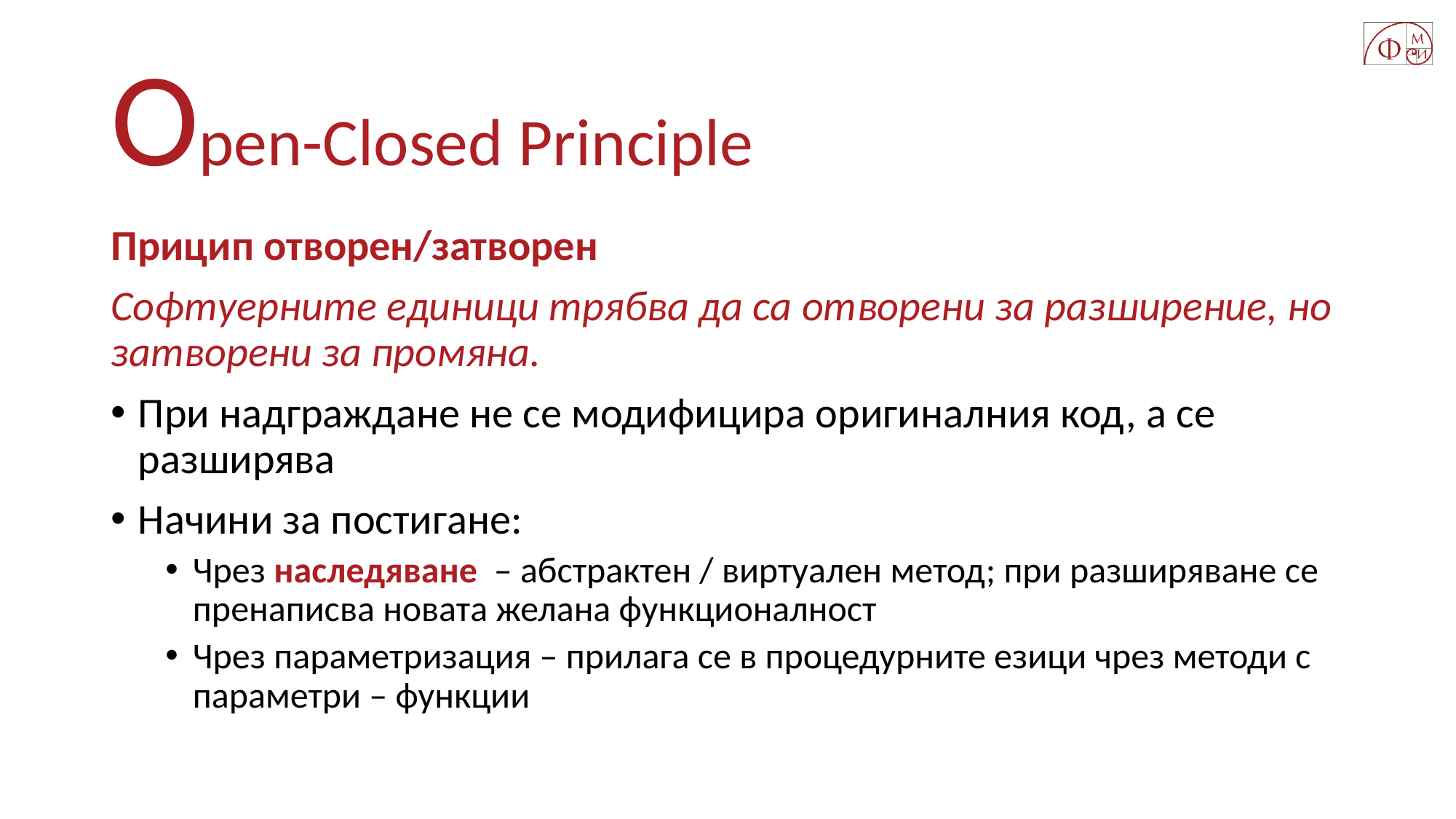

# Open-Closed Principle
Прицип отворен/затворен
Софтуерните единици трябва да са отворени за разширение, но затворени за промяна.
При надграждане не се модифицира оригиналния код, а се разширява
Начини за постигане:
Чрез наследяване  – абстрактен / виртуален метод; при разширяване се пренаписва новата желана функционалност
Чрез параметризация – прилага се в процедурните езици чрез методи с параметри – функции